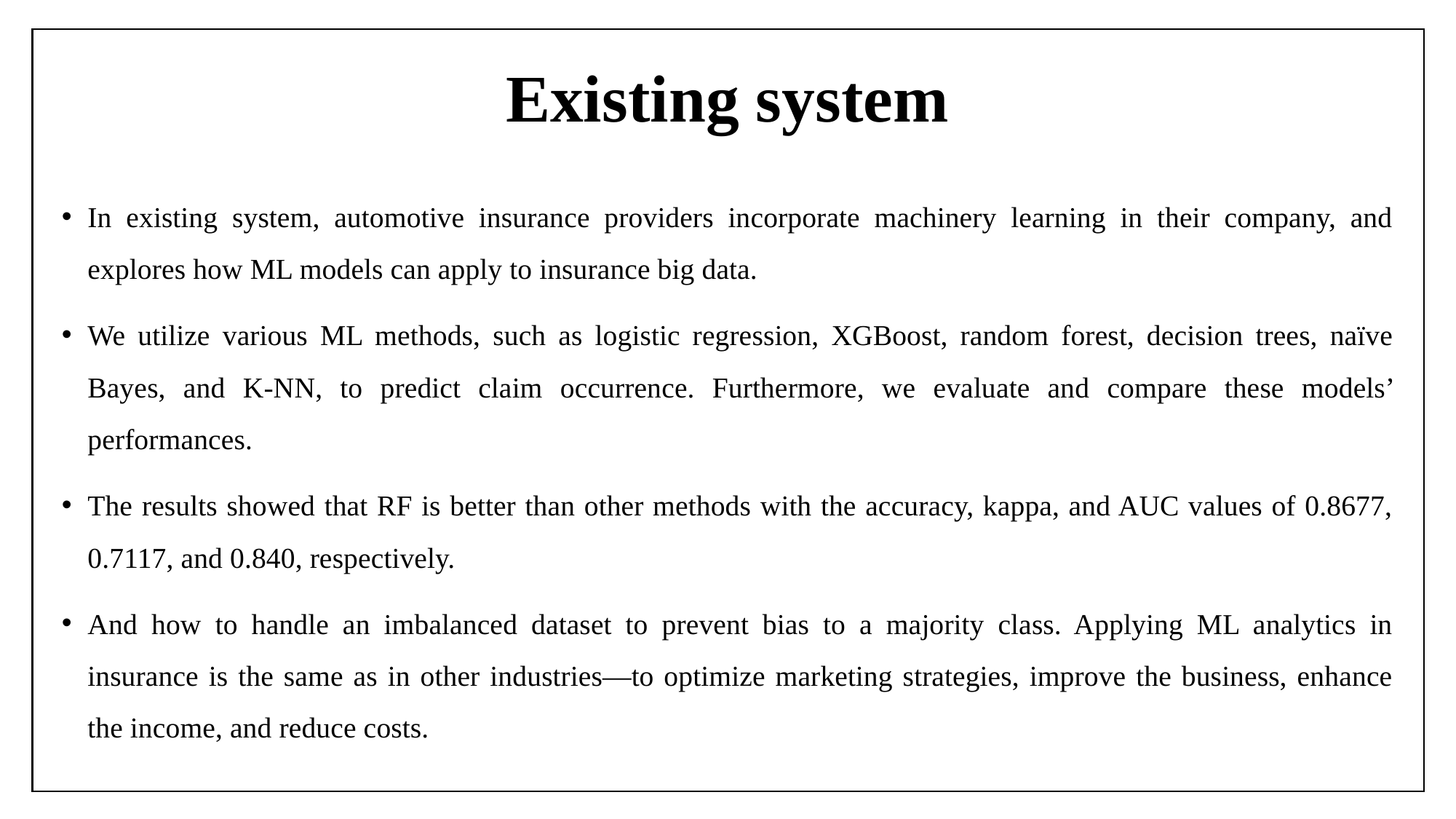

# Existing system

In existing system, automotive insurance providers incorporate machinery learning in their company, and explores how ML models can apply to insurance big data.
We utilize various ML methods, such as logistic regression, XGBoost, random forest, decision trees, naïve Bayes, and K-NN, to predict claim occurrence. Furthermore, we evaluate and compare these models’ performances.
The results showed that RF is better than other methods with the accuracy, kappa, and AUC values of 0.8677, 0.7117, and 0.840, respectively.
And how to handle an imbalanced dataset to prevent bias to a majority class. Applying ML analytics in insurance is the same as in other industries—to optimize marketing strategies, improve the business, enhance the income, and reduce costs.